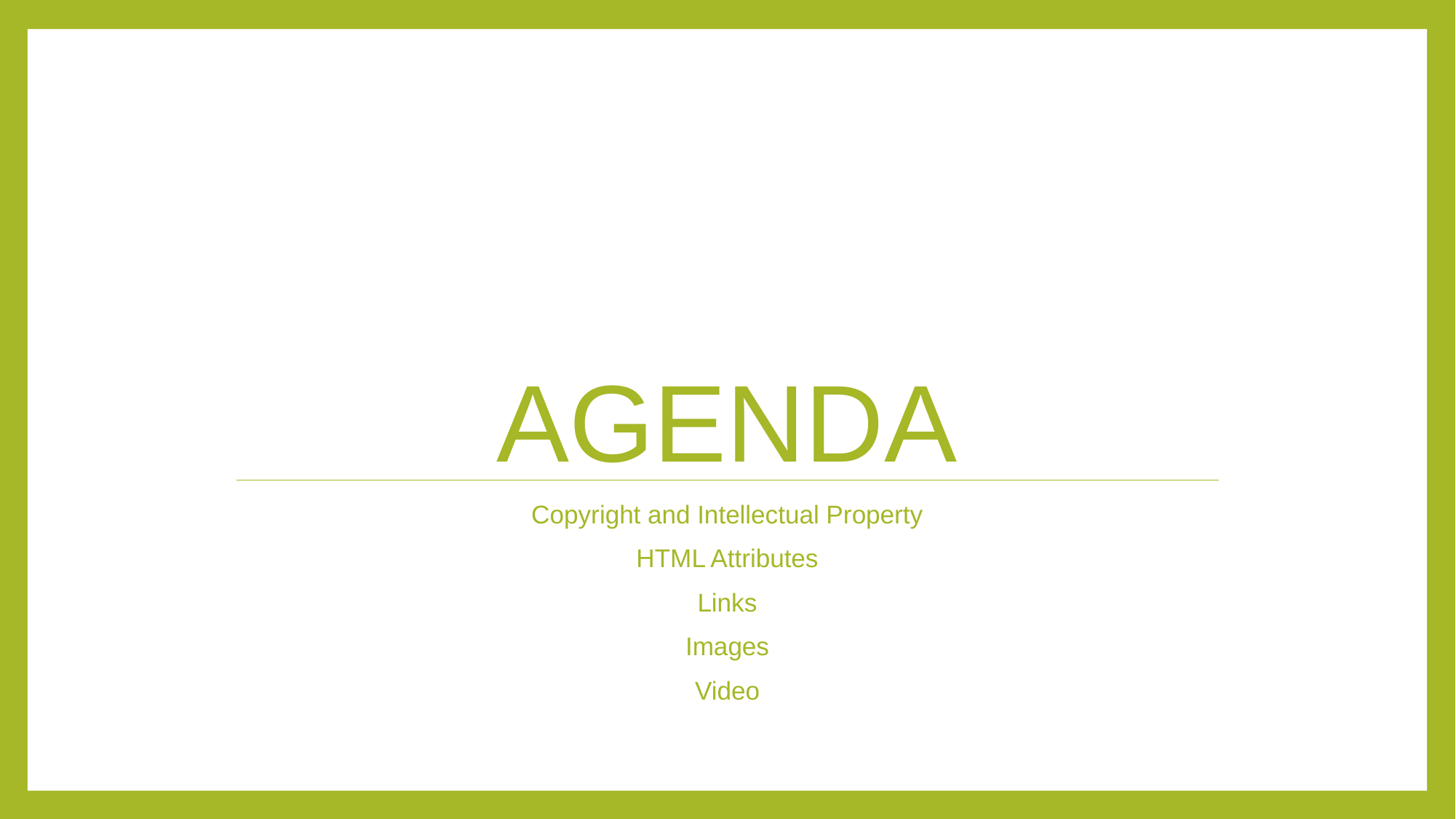

# Agenda
Copyright and Intellectual Property
HTML Attributes
Links
Images
Video